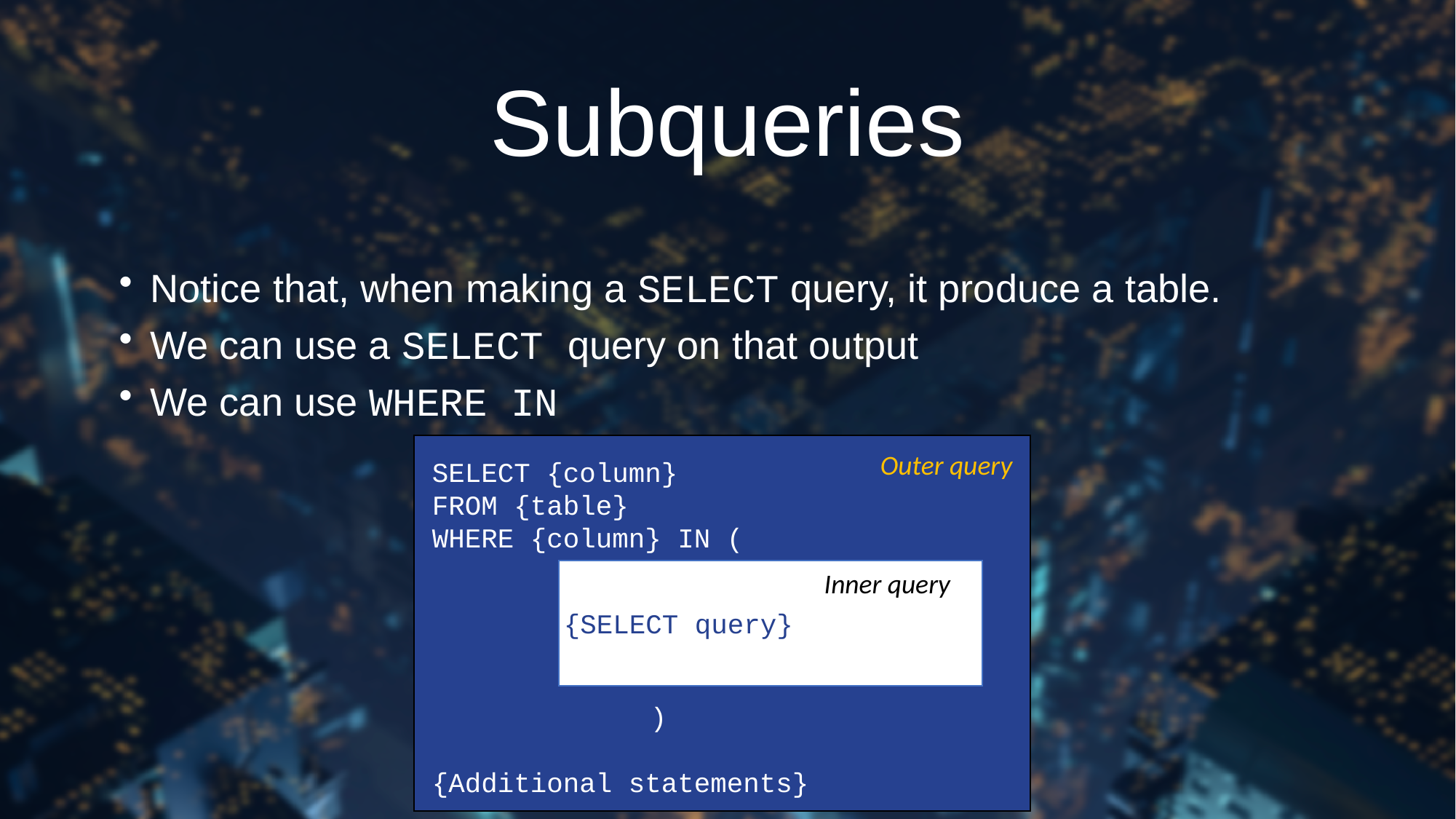

# Subqueries
Notice that, when making a SELECT query, it produce a table.
We can use a SELECT query on that output
We can use WHERE IN

Outer query
SELECT {column}
FROM {table}
WHERE {column} IN (
{SELECT query}
Inner query
)

{Additional statements}